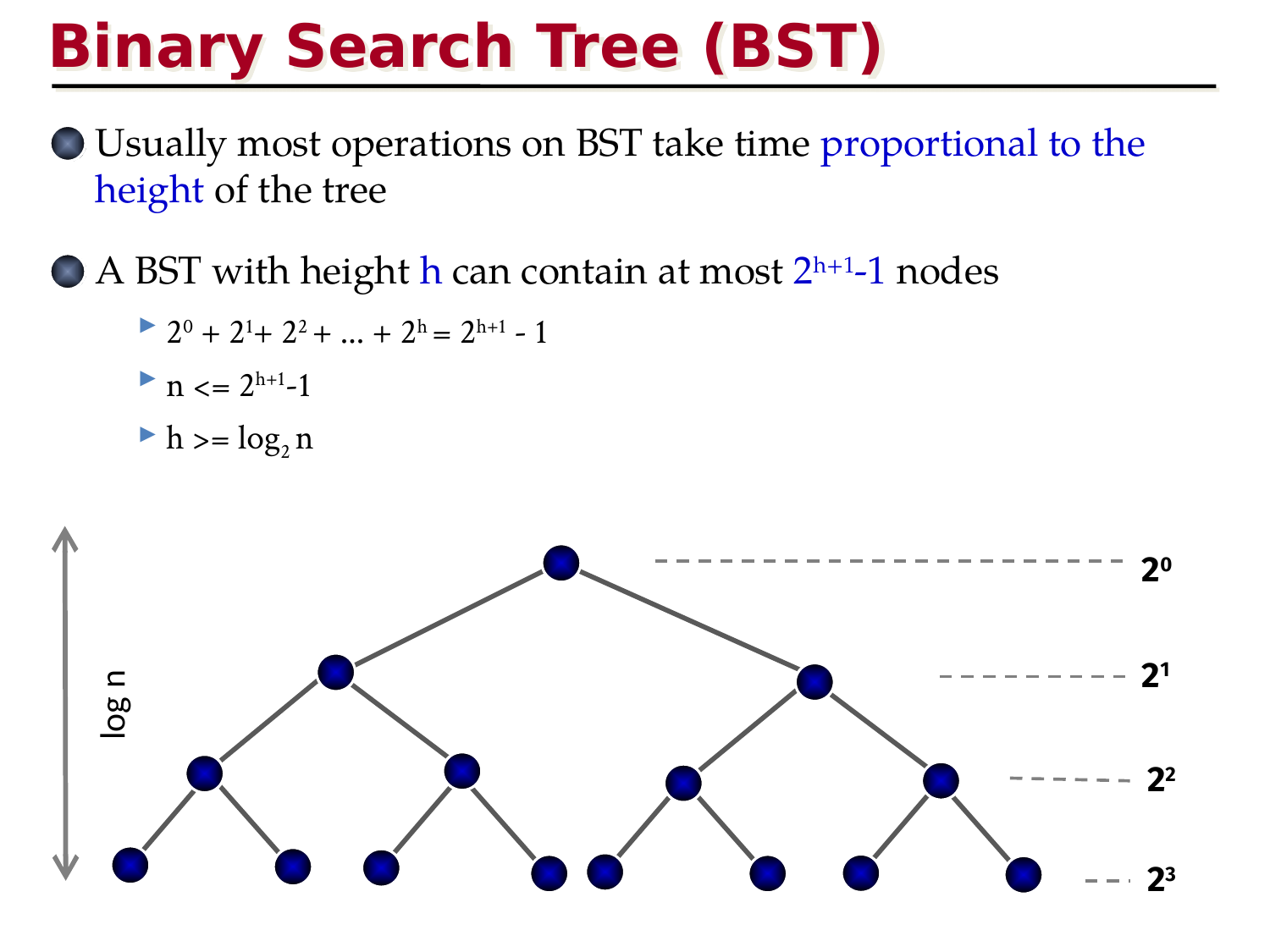

Binary Search Tree (BST)

Usually most operations on BST take time proportional to the height of the tree

A BST with height h can contain at most 2h+1-1 nodes

 20 + 21+ 22 + ... + 2h = 2h+1 - 1
 n <= 2h+1-1
 h >= log2 n
20

21

log n
22

23